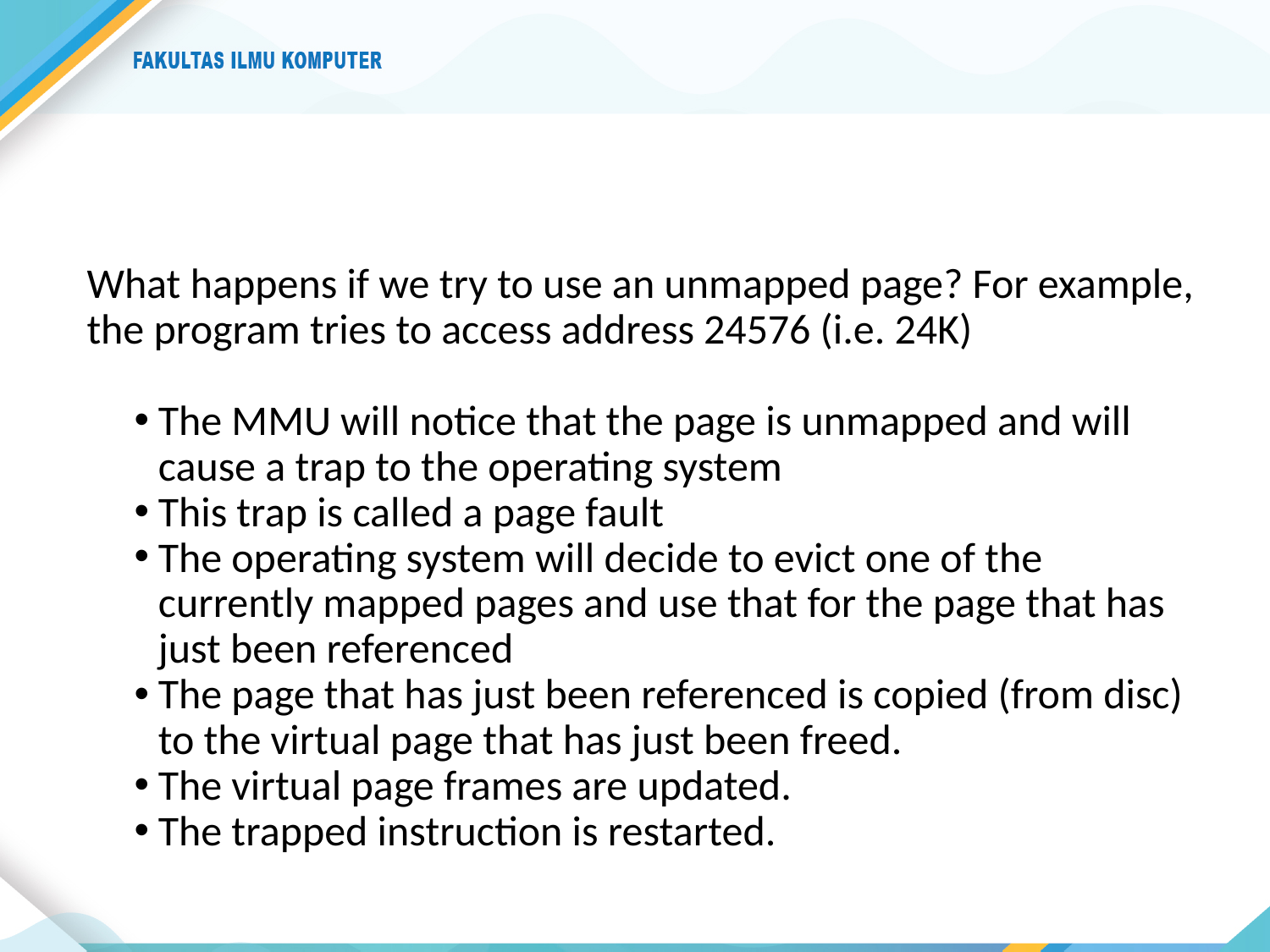

What happens if we try to use an unmapped page? For example, the program tries to access address 24576 (i.e. 24K)

The MMU will notice that the page is unmapped and will cause a trap to the operating system
This trap is called a page fault
The operating system will decide to evict one of the currently mapped pages and use that for the page that has just been referenced
The page that has just been referenced is copied (from disc) to the virtual page that has just been freed.
The virtual page frames are updated.
The trapped instruction is restarted.